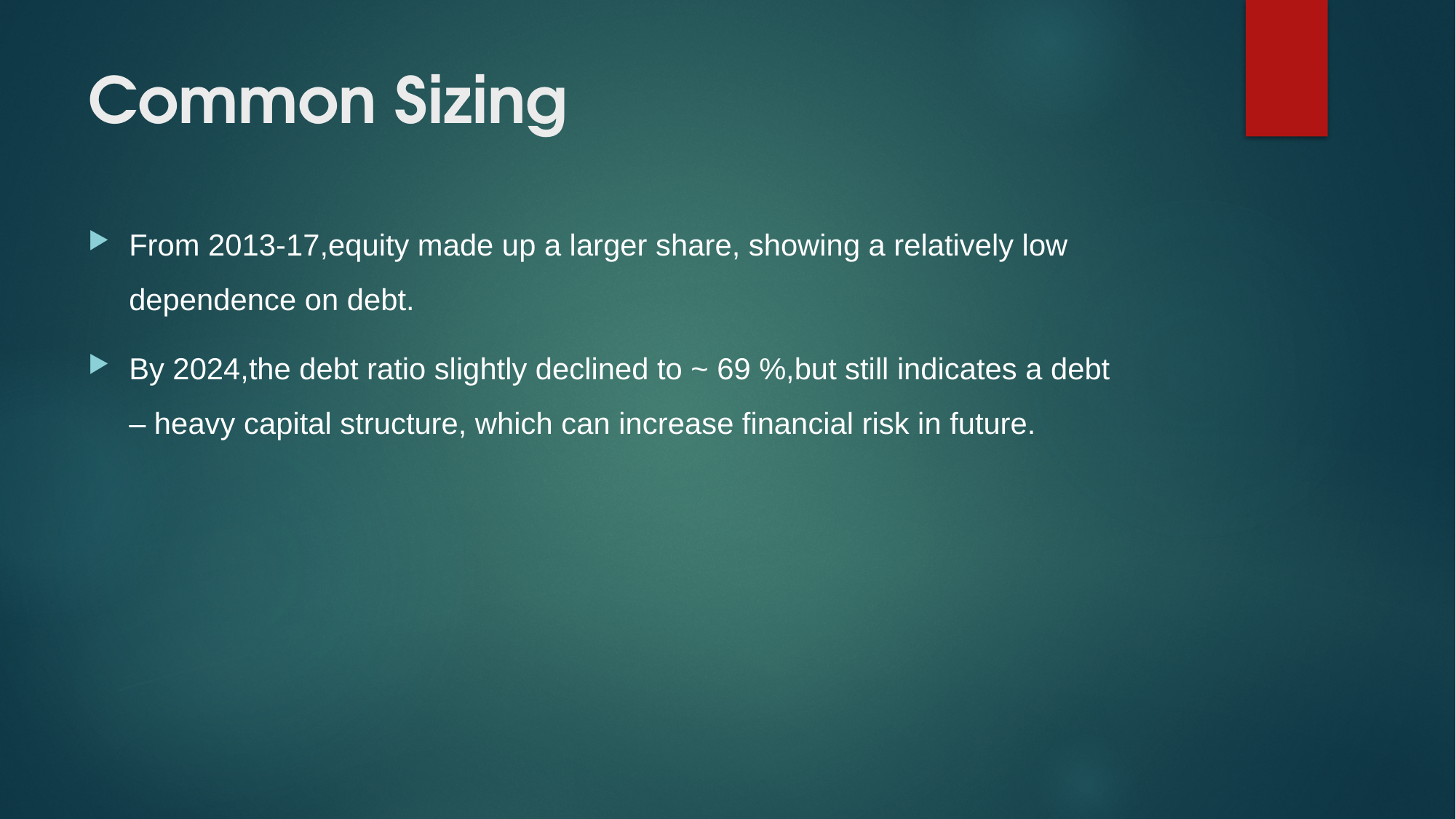

# Common Sizing
From 2013-17,equity made up a larger share, showing a relatively low dependence on debt.
By 2024,the debt ratio slightly declined to ~ 69 %,but still indicates a debt – heavy capital structure, which can increase financial risk in future.